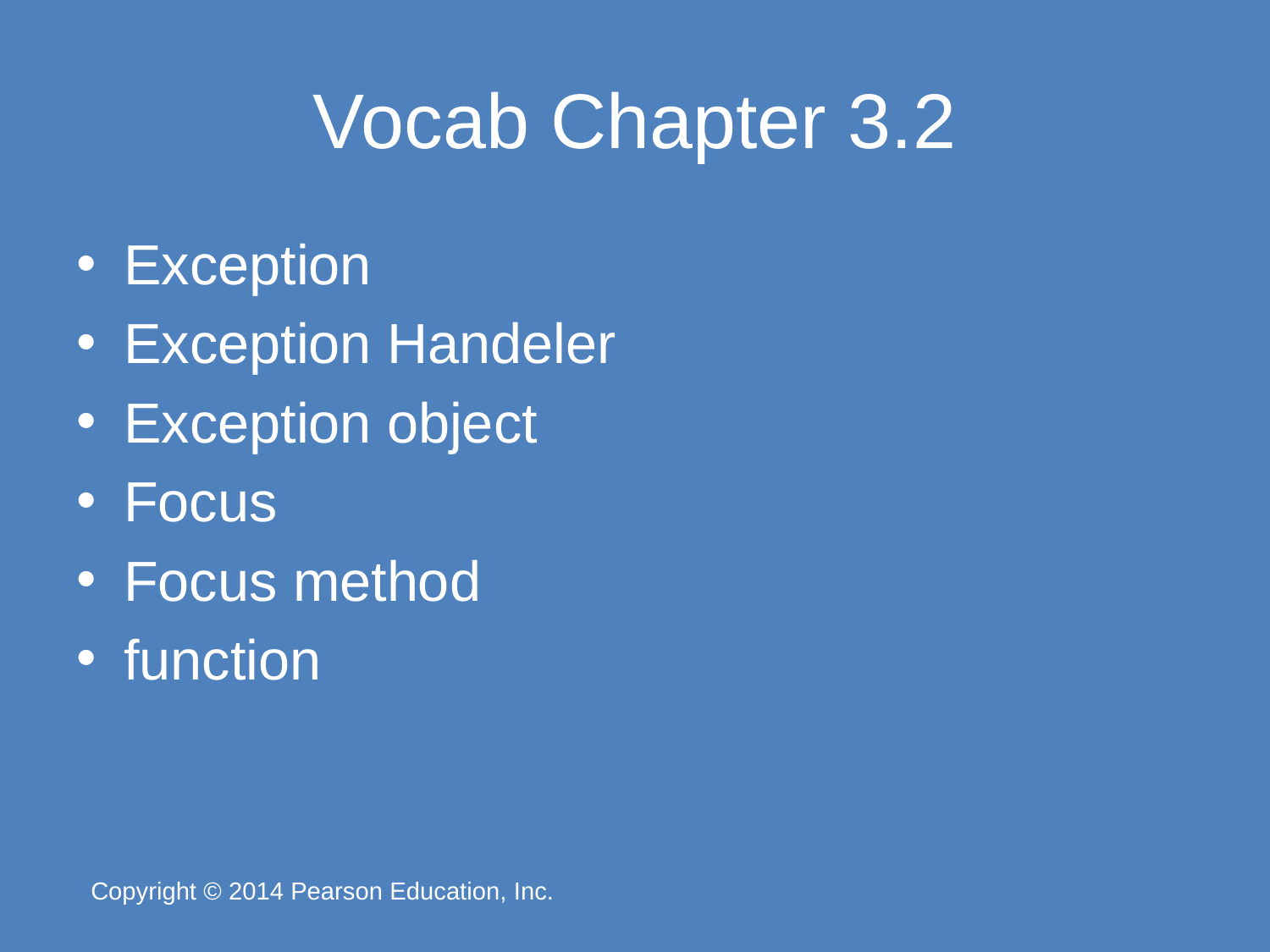

# Vocab Chapter 3.2
Exception
Exception Handeler
Exception object
Focus
Focus method
function